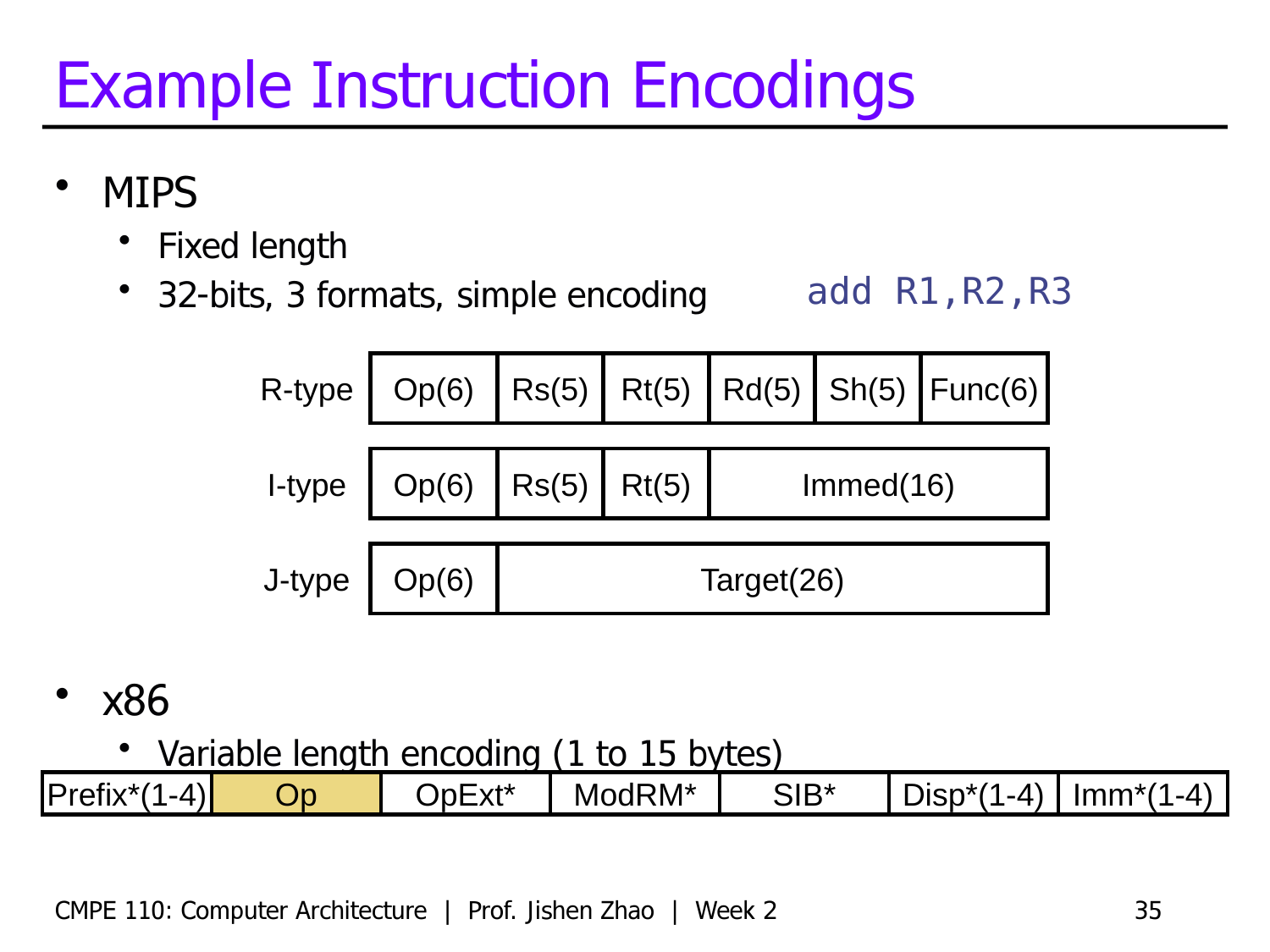

# Example Instruction Encodings
MIPS
Fixed length
32-bits, 3 formats, simple encoding

x86
Variable length encoding (1 to 15 bytes)

add R1,R2,R3
R-type
Op(6)
Rs(5)
Rt(5)
Rd(5)
Sh(5)
Func(6)
I-type
Op(6)
Rs(5)
Rt(5)
Immed(16)
J-type
Op(6)
Target(26)
Prefix*(1-4)
Op
OpExt*
ModRM*
SIB*
Disp*(1-4)
Imm*(1-4)
CMPE 110: Computer Architecture  |  Prof. Jishen Zhao  |  Week 2
35